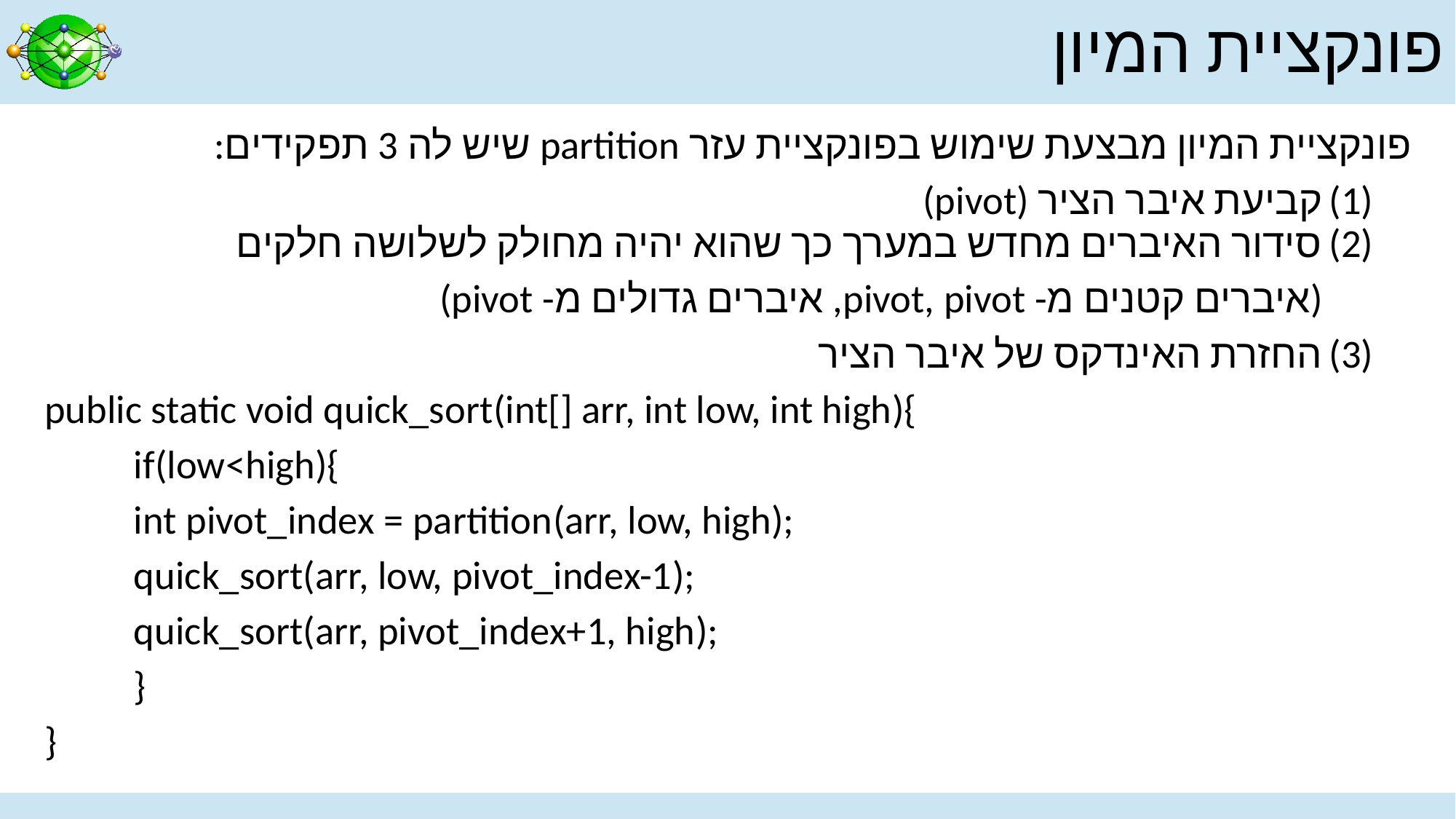

# פונקציית המיון
פונקציית המיון מבצעת שימוש בפונקציית עזר partition שיש לה 3 תפקידים:
קביעת איבר הציר (pivot)
סידור האיברים מחדש במערך כך שהוא יהיה מחולק לשלושה חלקים
(איברים קטנים מ- pivot, pivot, איברים גדולים מ- pivot)
החזרת האינדקס של איבר הציר
public static void quick_sort(int[] arr, int low, int high){
	if(low<high){
		int pivot_index = partition(arr, low, high);
		quick_sort(arr, low, pivot_index-1);
		quick_sort(arr, pivot_index+1, high);
	}
}